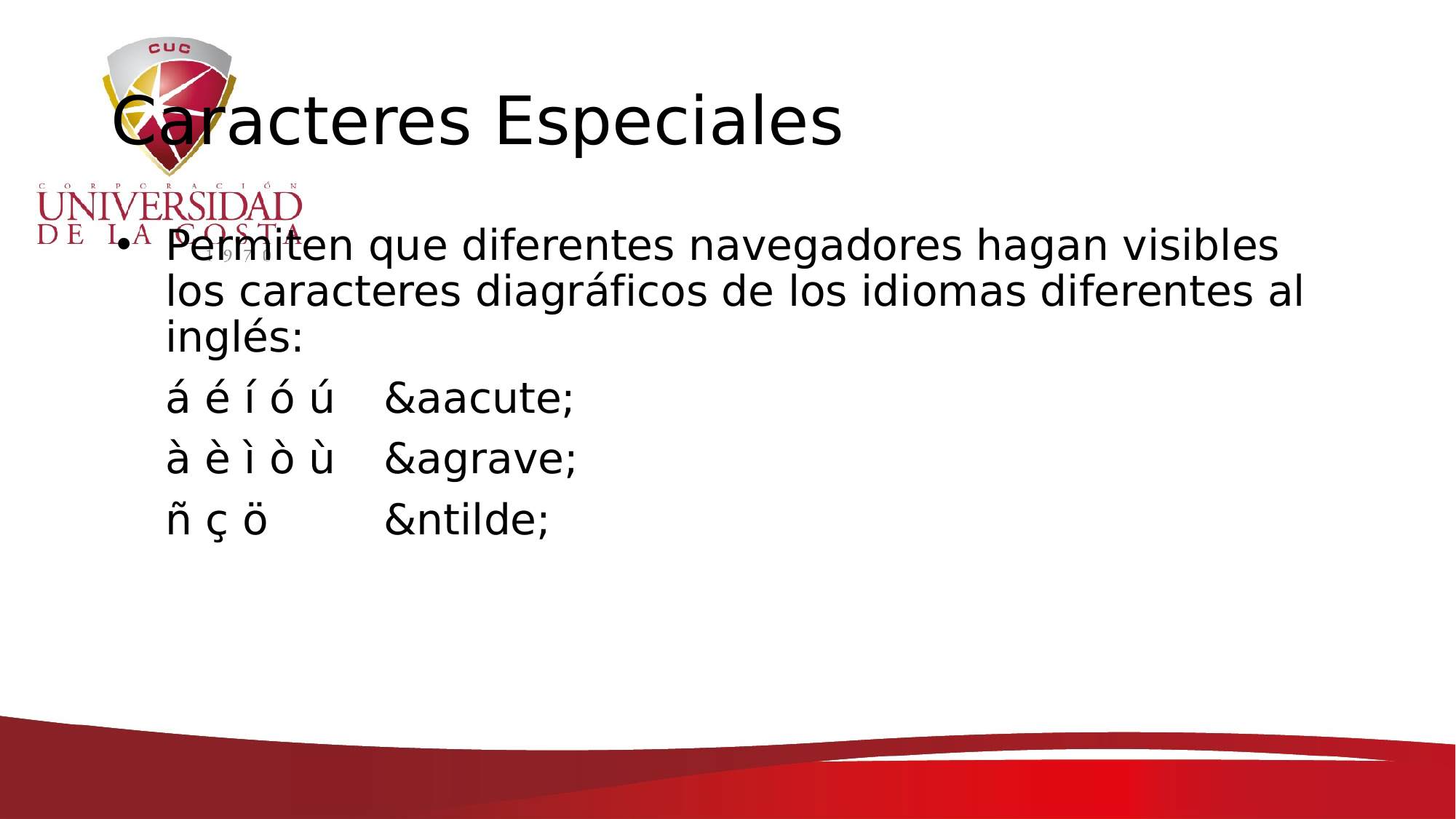

# Caracteres Especiales
Permiten que diferentes navegadores hagan visibles los caracteres diagráficos de los idiomas diferentes al inglés:
	á é í ó ú	&aacute;
	à è ì ò ù   	&agrave;
	ñ ç ö		&ntilde;